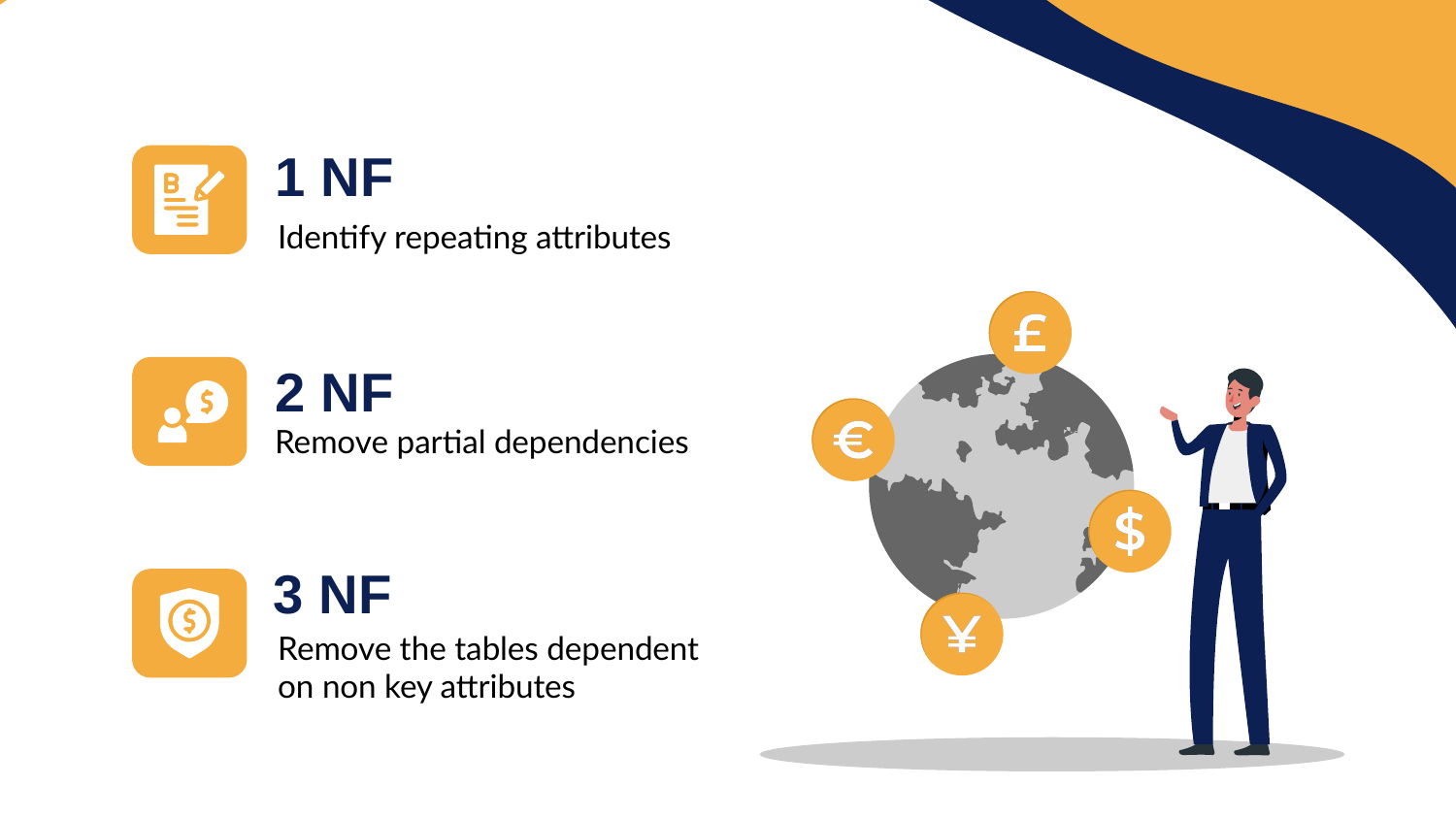

# 1 NF

Identify repeating attributes

2 NF

Remove partial dependencies
3 NF

Remove the tables dependent on non key attributes